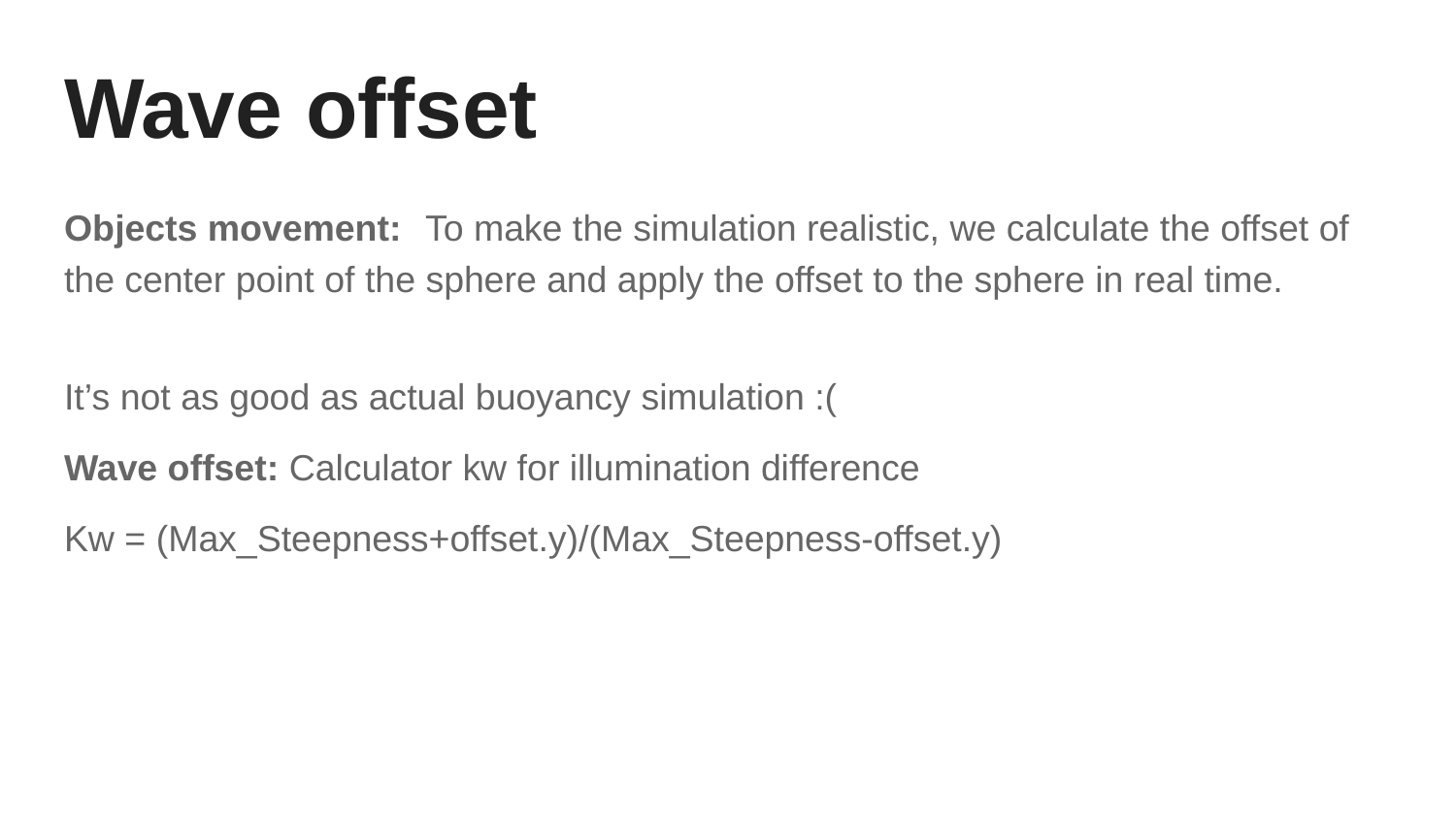

# Wave offset
Objects movement: To make the simulation realistic, we calculate the offset of the center point of the sphere and apply the offset to the sphere in real time.

It’s not as good as actual buoyancy simulation :(
Wave offset: Calculator kw for illumination difference
Kw = (Max_Steepness+offset.y)/(Max_Steepness-offset.y)